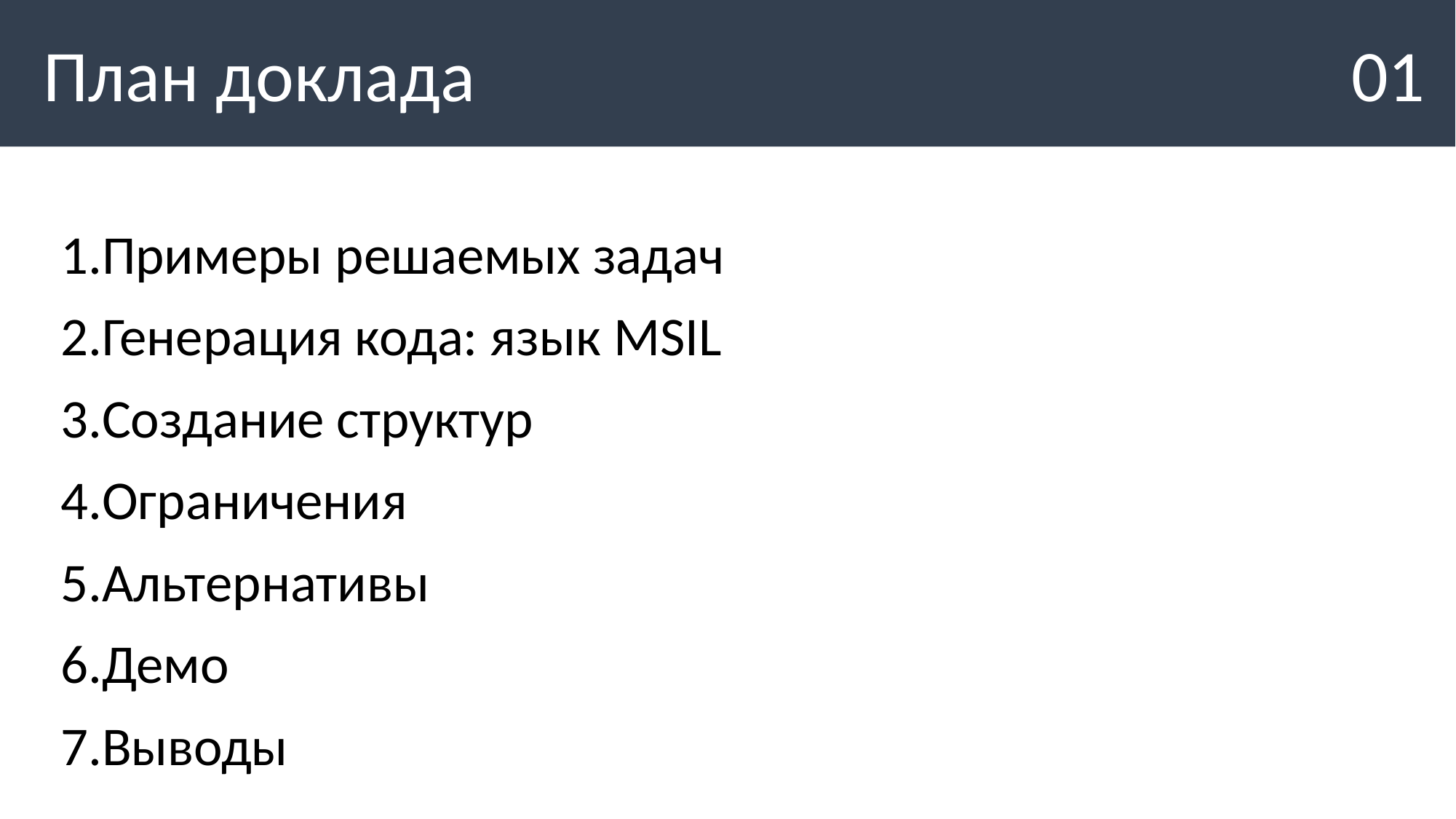

План доклада
01
Примеры решаемых задач
Генерация кода: язык MSIL
Создание структур
Ограничения
Альтернативы
Демо
Выводы